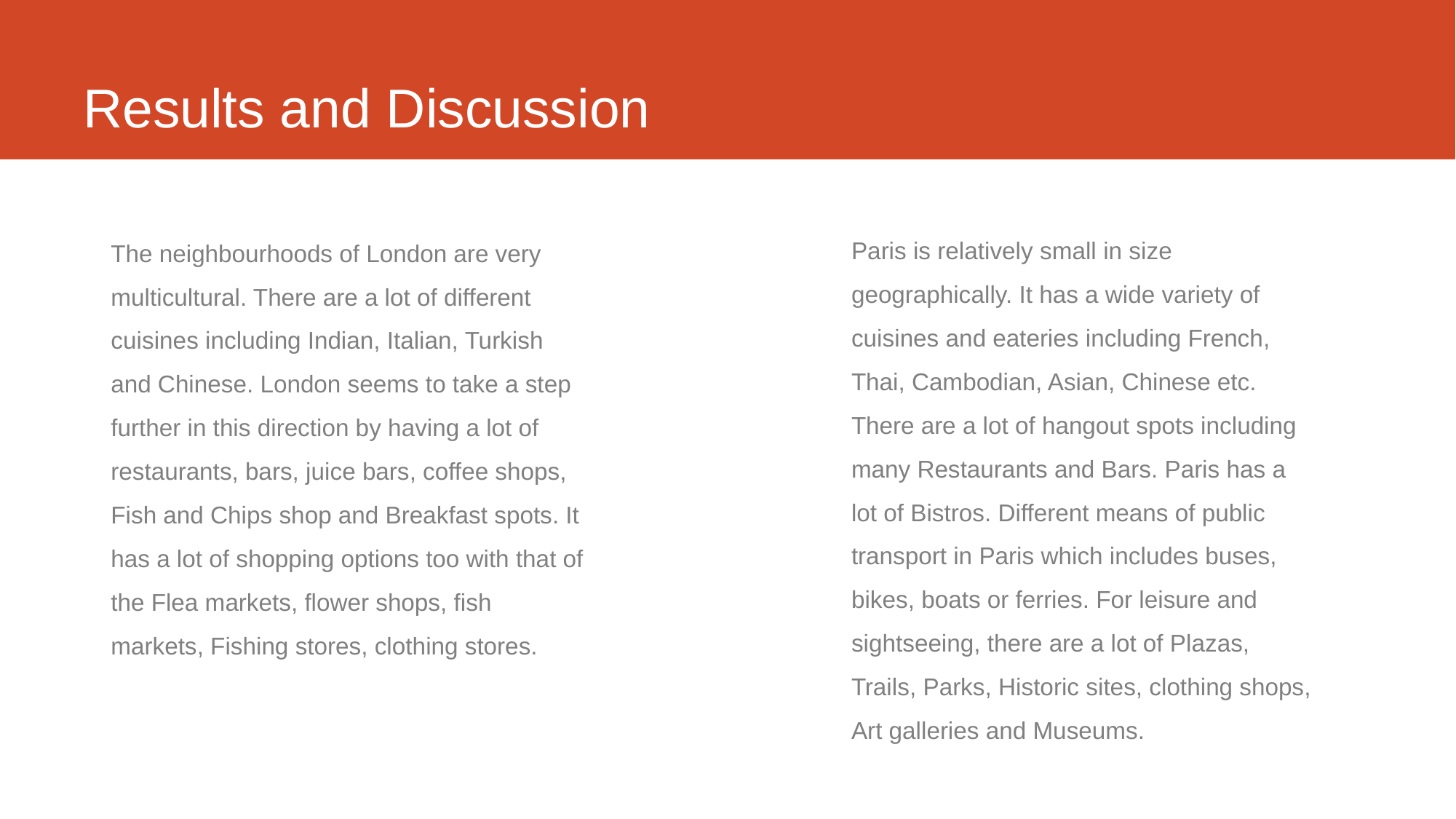

# Results and Discussion
Paris is relatively small in size geographically. It has a wide variety of cuisines and eateries including French, Thai, Cambodian, Asian, Chinese etc. There are a lot of hangout spots including many Restaurants and Bars. Paris has a lot of Bistros. Different means of public transport in Paris which includes buses, bikes, boats or ferries. For leisure and sightseeing, there are a lot of Plazas, Trails, Parks, Historic sites, clothing shops, Art galleries and Museums.
The neighbourhoods of London are very multicultural. There are a lot of different cuisines including Indian, Italian, Turkish and Chinese. London seems to take a step further in this direction by having a lot of restaurants, bars, juice bars, coffee shops, Fish and Chips shop and Breakfast spots. It has a lot of shopping options too with that of the Flea markets, flower shops, fish markets, Fishing stores, clothing stores.